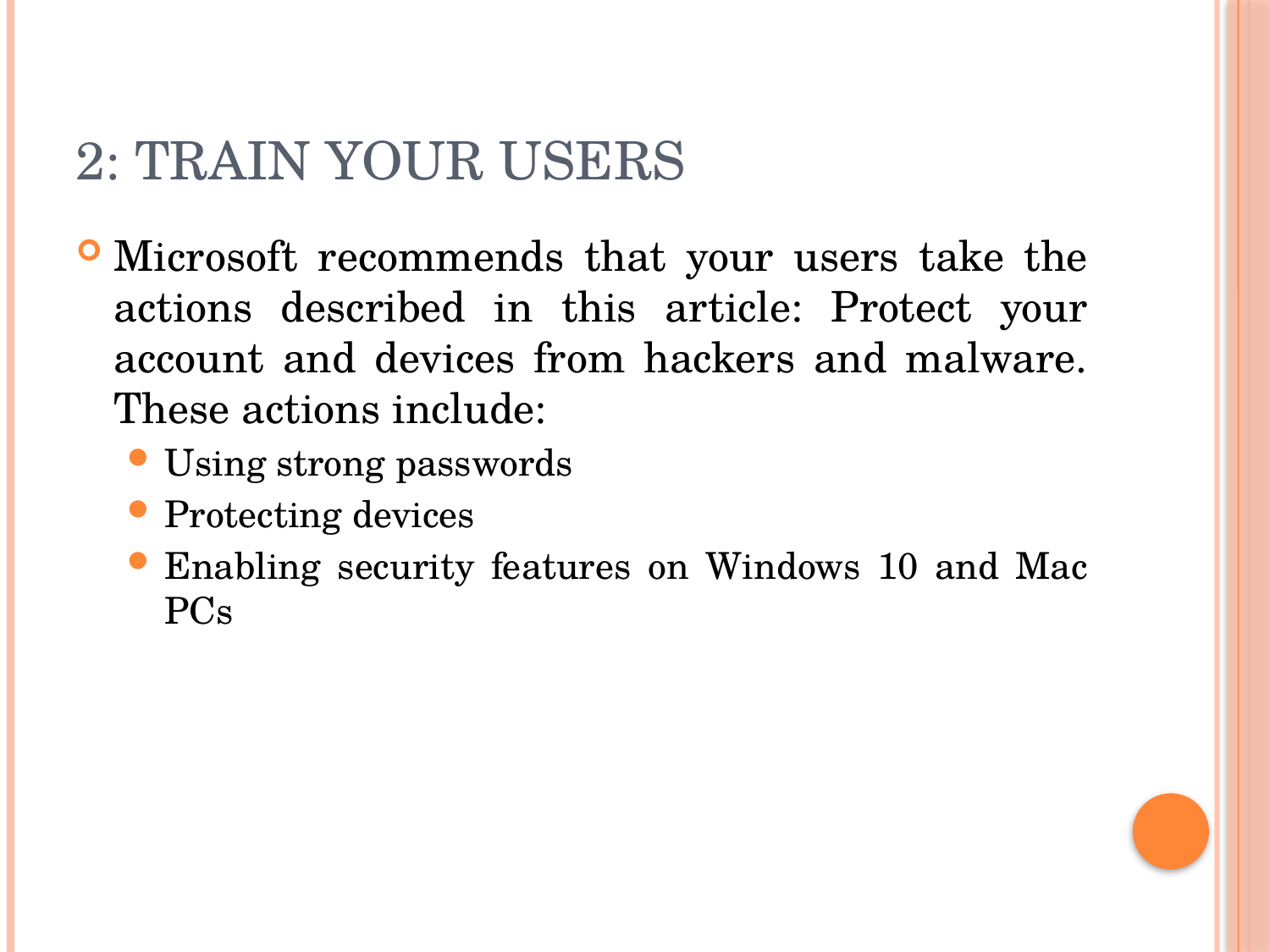

# 2: Train your users
Microsoft recommends that your users take the actions described in this article: Protect your account and devices from hackers and malware. These actions include:
Using strong passwords
Protecting devices
Enabling security features on Windows 10 and Mac PCs